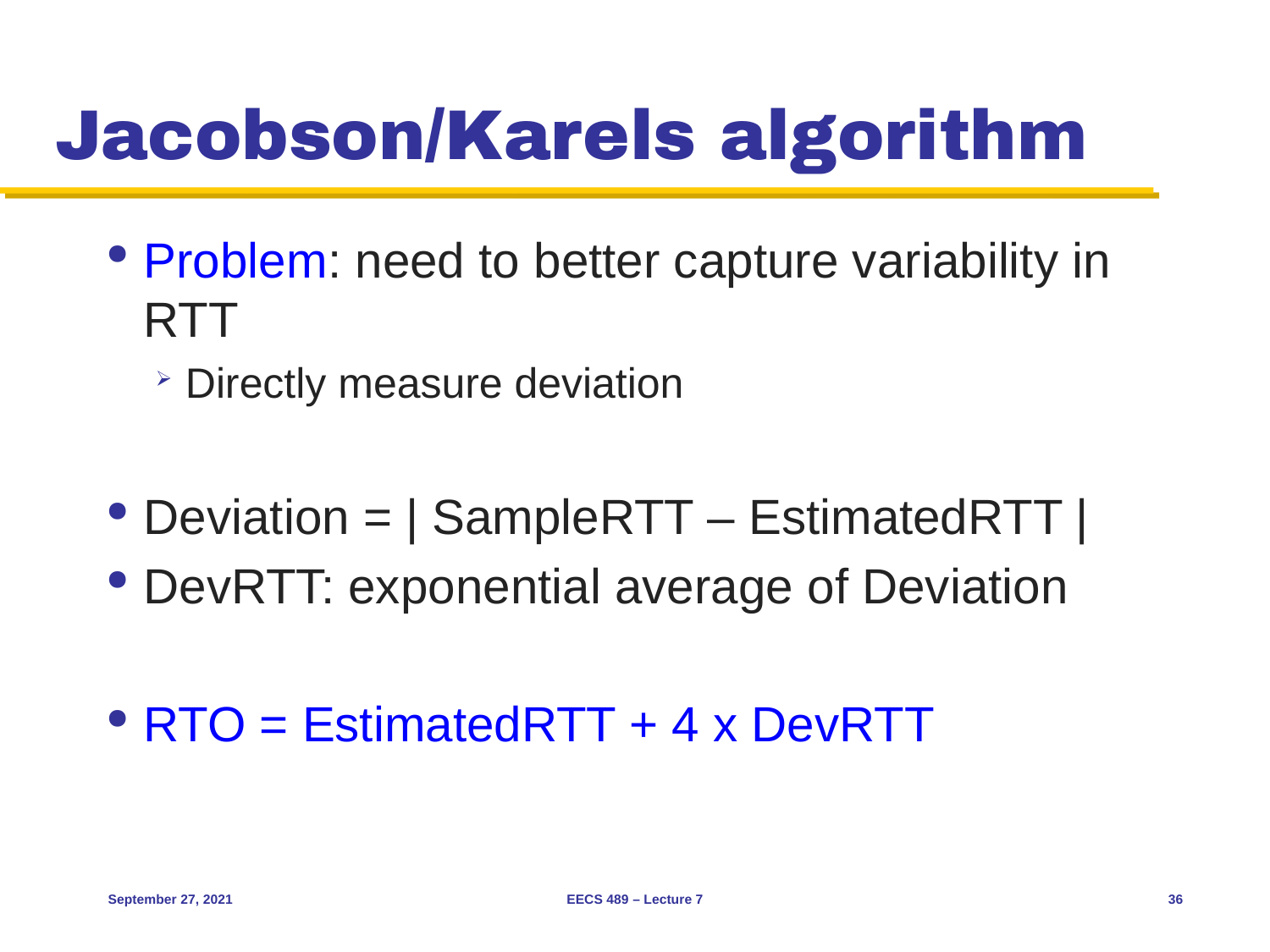

# Jacobson/Karels algorithm
Problem: need to better capture variability in RTT
Directly measure deviation

Deviation = | SampleRTT – EstimatedRTT |
DevRTT: exponential average of Deviation

RTO = EstimatedRTT + 4 x DevRTT
September 27, 2021
EECS 489 – Lecture 7
36